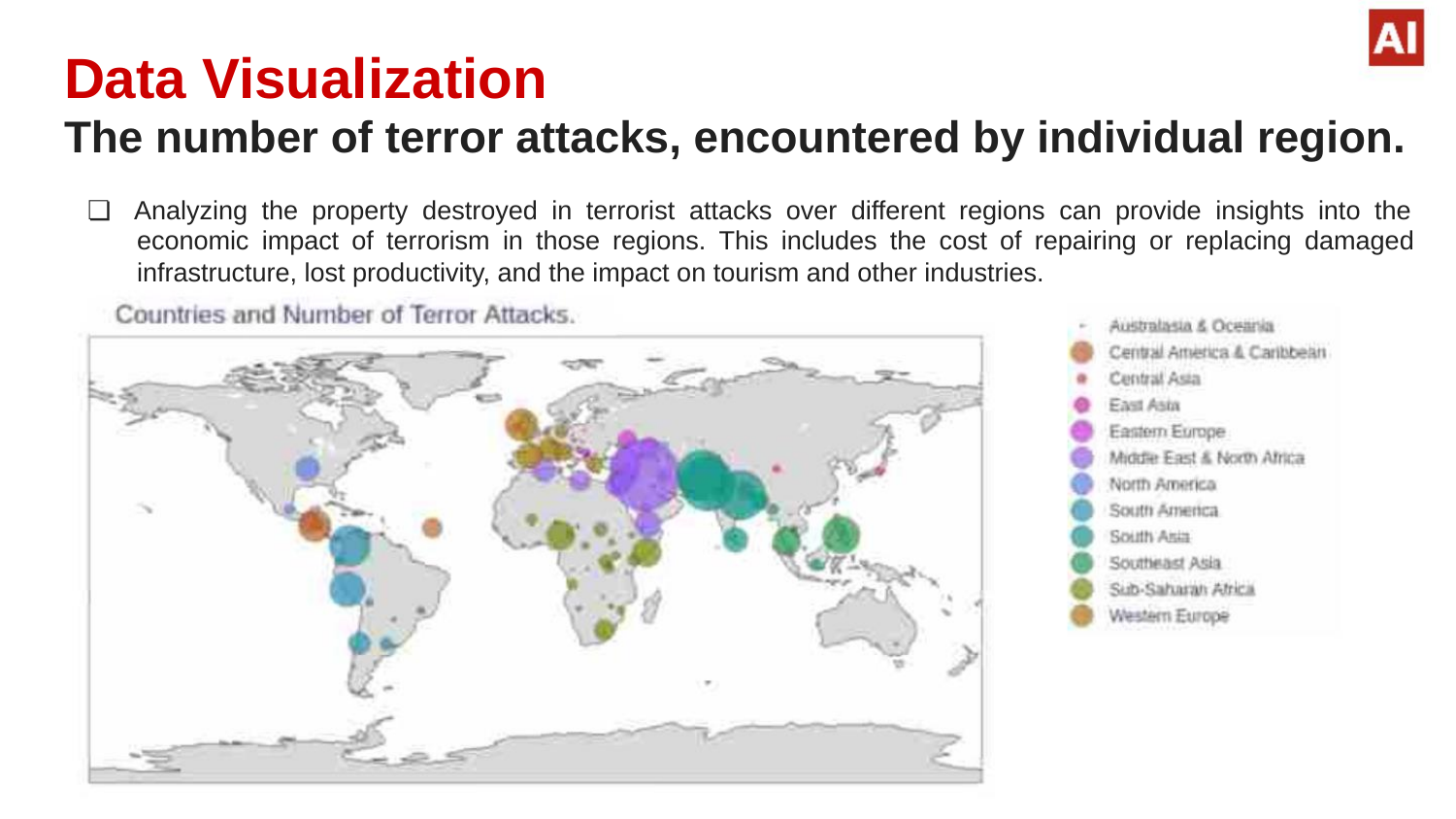

Data Visualization
The number of terror attacks, encountered by individual region.
❏ Analyzing the property destroyed in terrorist attacks over different regions can provide insights into the
economic impact of terrorism in those regions. This includes the cost of repairing or replacing damaged
infrastructure, lost productivity, and the impact on tourism and other industries.